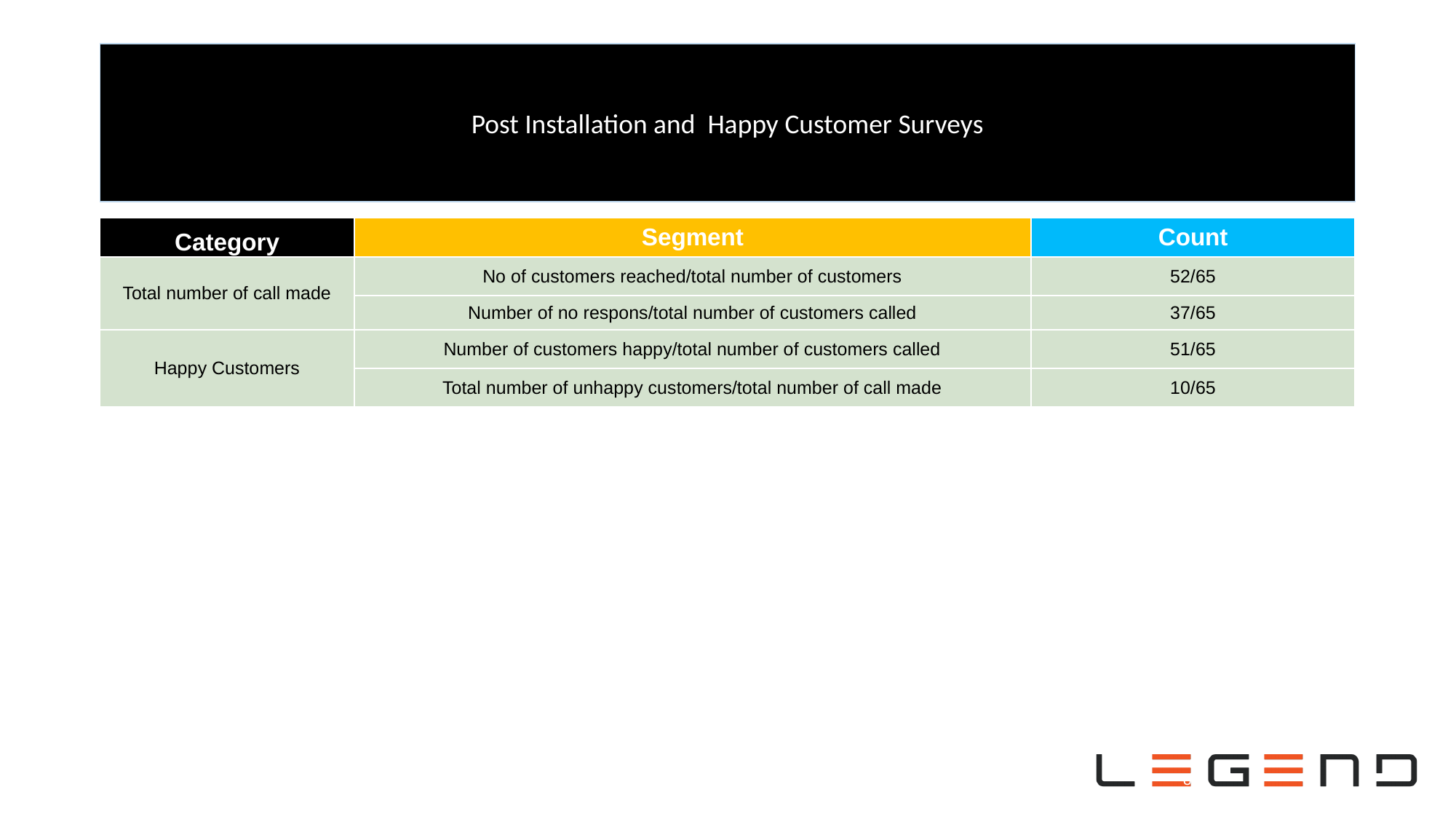

# Post Installation and  Happy Customer Surveys
| Category | Segment | Count |
| --- | --- | --- |
| Total number of call made | No of customers reached/total number of customers | 52/65 |
|  | Number of no respons/total number of customers called | 37/65 |
| Happy Customers | Number of customers happy/total number of customers called | 51/65 |
|  | Total number of unhappy customers/total number of call made | 10/65 |
% Variance
83